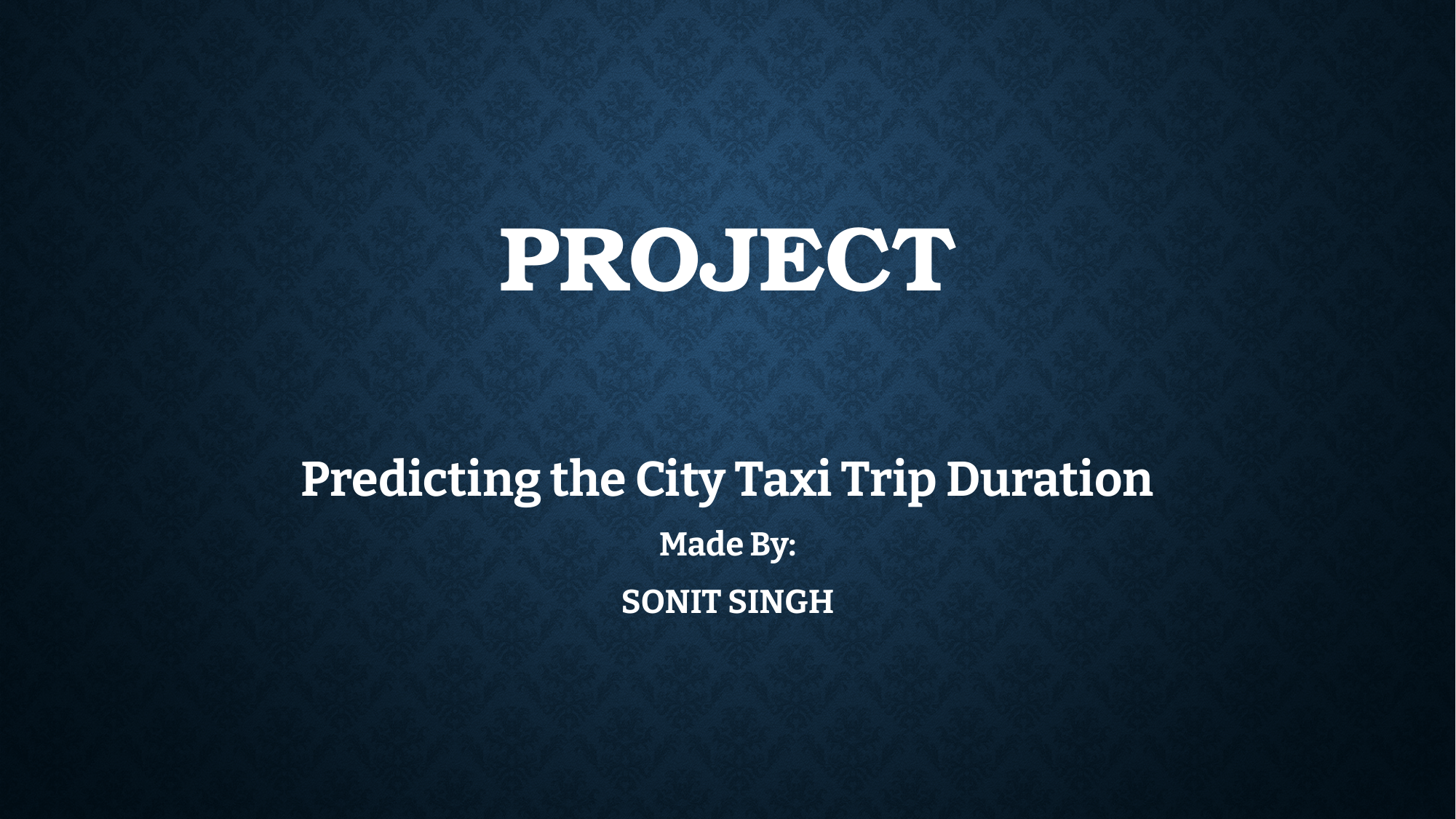

# Project
Predicting the City Taxi Trip Duration
Made By:
SONIT SINGH